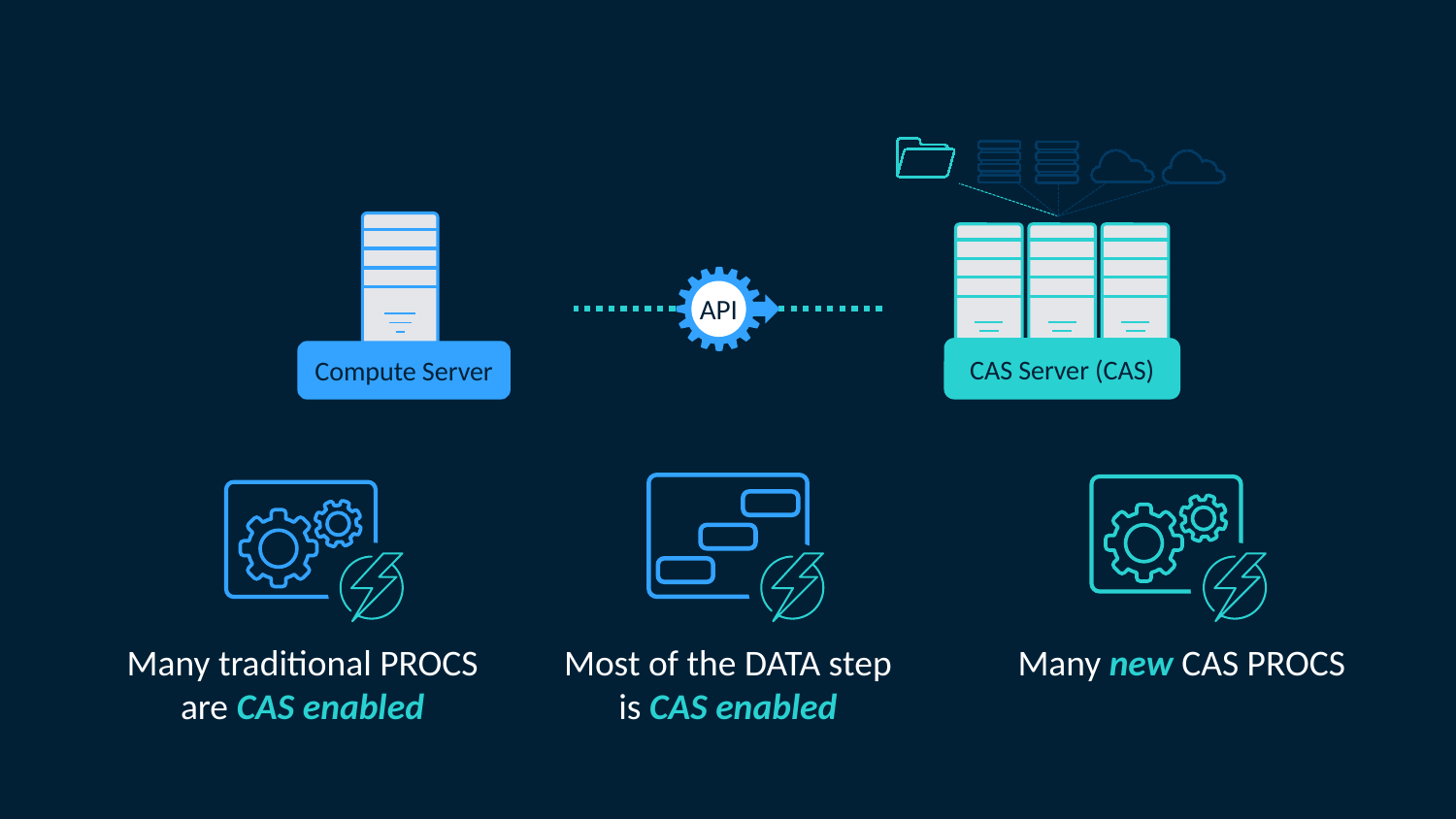

Compute Server

CAS Server (CAS)

API

Many traditional PROCS are CAS enabled
Most of the DATA step is CAS enabled
Many new CAS PROCS